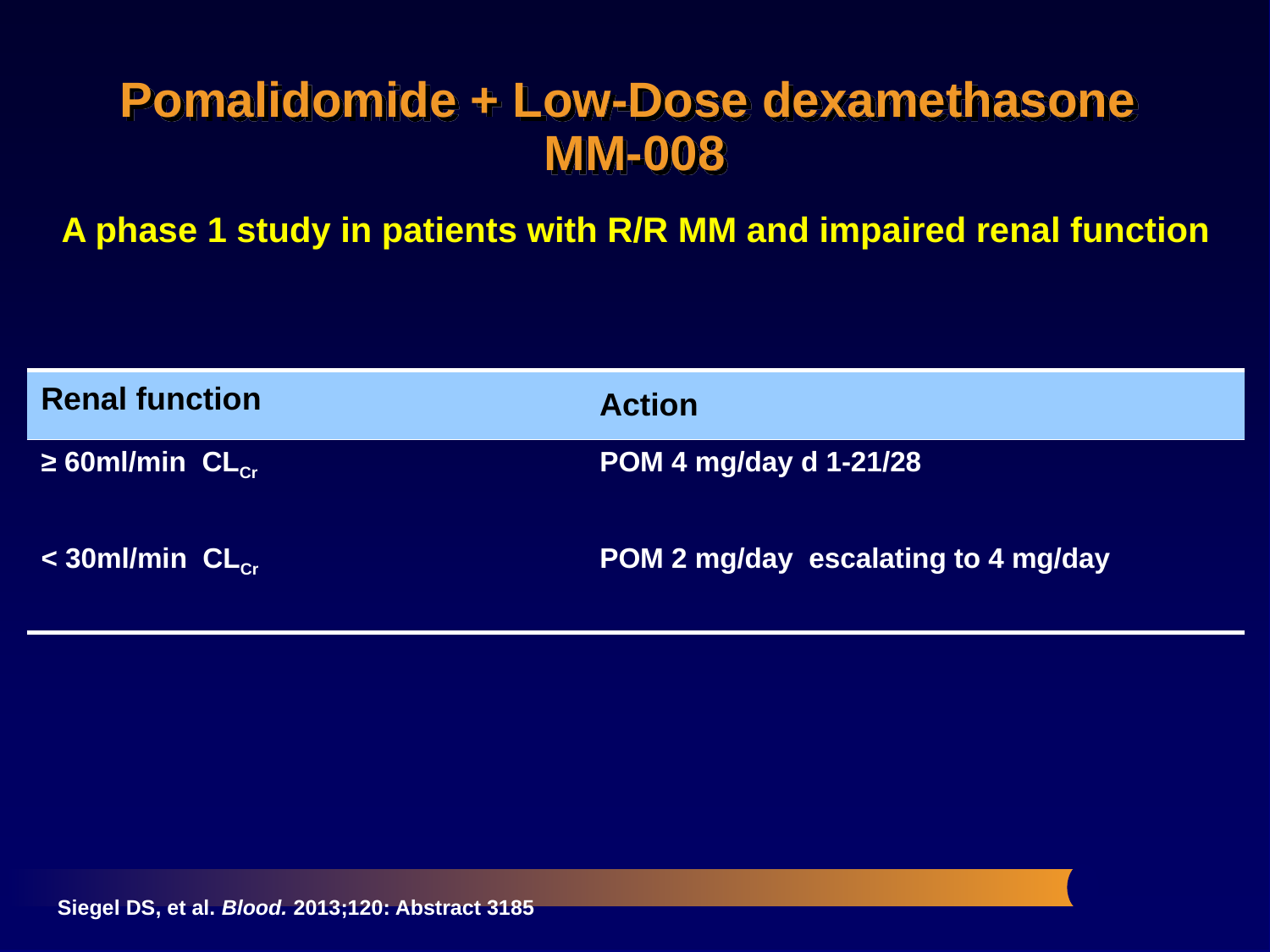

# Pomalidomide + Low-Dose dexamethasone MM-008
A phase 1 study in patients with R/R MM and impaired renal function
| Renal function | Action |
| --- | --- |
| ≥ 60ml/min CLCr | POM 4 mg/day d 1-21/28 |
| < 30ml/min CLCr | POM 2 mg/day escalating to 4 mg/day |
Siegel DS, et al. Blood. 2013;120: Abstract 3185